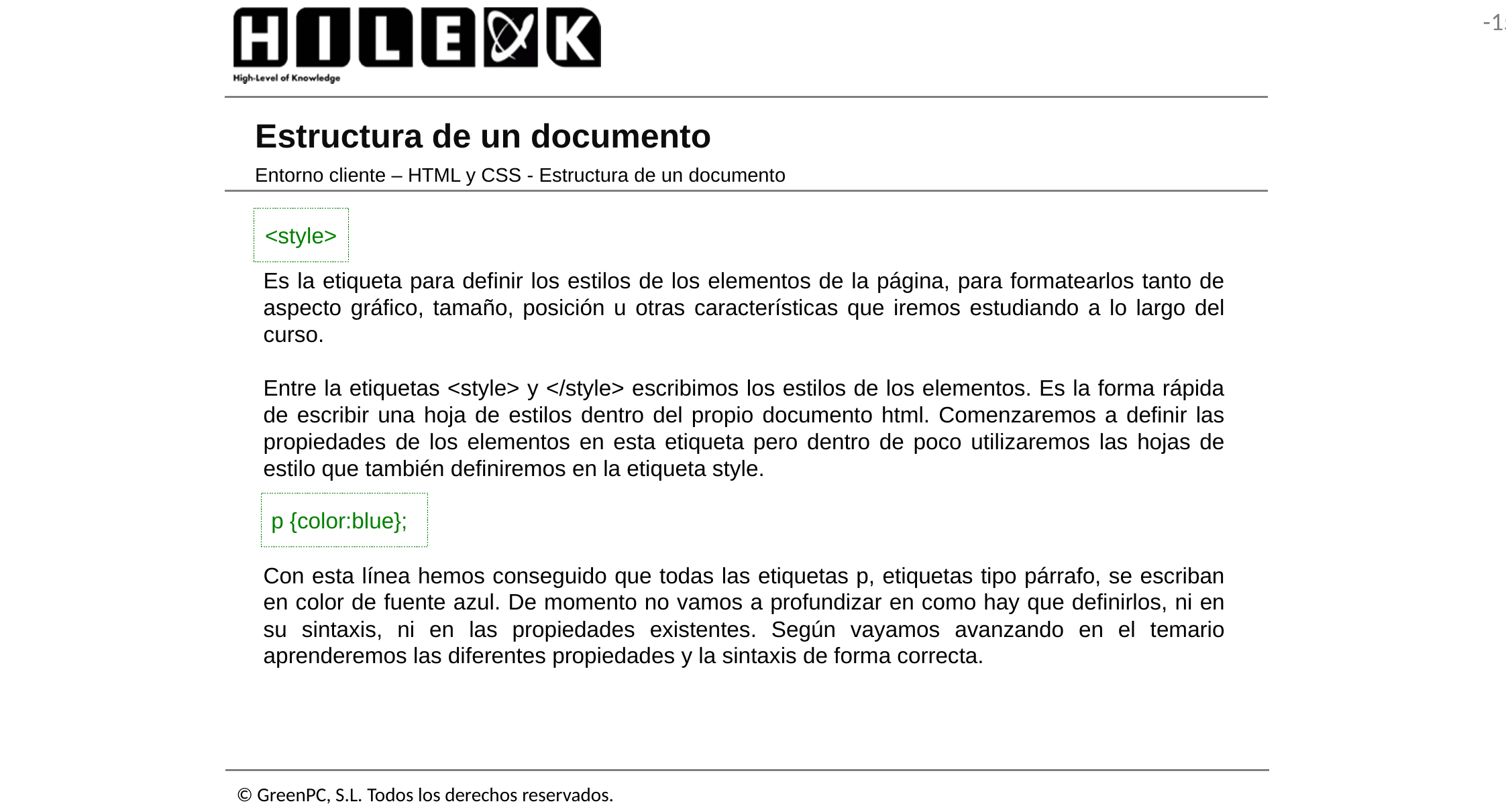

# Estructura de un documento
Entorno cliente – HTML y CSS - Estructura de un documento
<style>
Es la etiqueta para definir los estilos de los elementos de la página, para formatearlos tanto de aspecto gráfico, tamaño, posición u otras características que iremos estudiando a lo largo del curso.

Entre la etiquetas <style> y </style> escribimos los estilos de los elementos. Es la forma rápida de escribir una hoja de estilos dentro del propio documento html. Comenzaremos a definir las propiedades de los elementos en esta etiqueta pero dentro de poco utilizaremos las hojas de estilo que también definiremos en la etiqueta style.

Con esta línea hemos conseguido que todas las etiquetas p, etiquetas tipo párrafo, se escriban en color de fuente azul. De momento no vamos a profundizar en como hay que definirlos, ni en su sintaxis, ni en las propiedades existentes. Según vayamos avanzando en el temario aprenderemos las diferentes propiedades y la sintaxis de forma correcta.
p {color:blue};